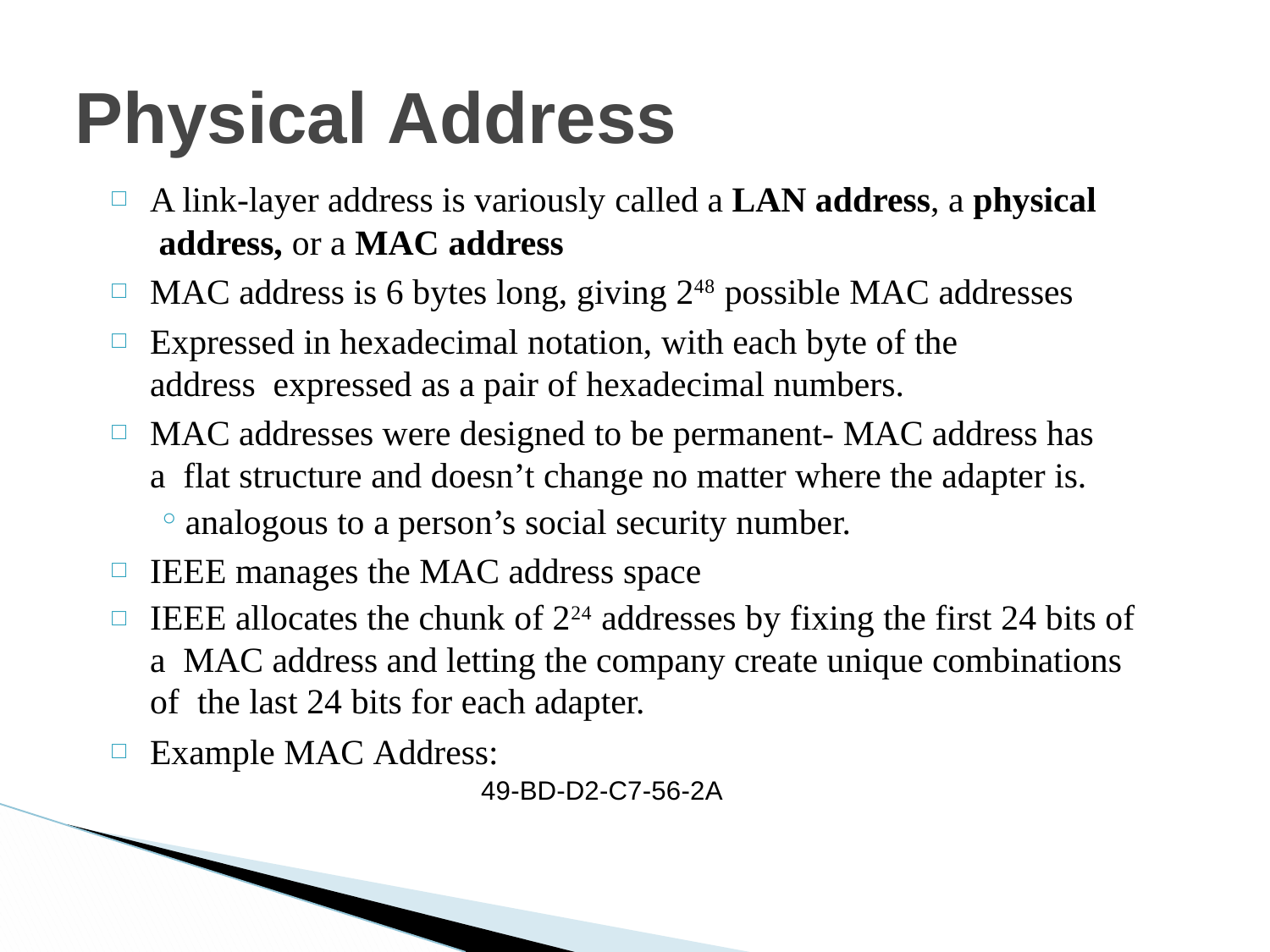

# Physical Address
A link-layer address is variously called a LAN address, a physical  address, or a MAC address
MAC address is 6 bytes long, giving 248 possible MAC addresses
Expressed in hexadecimal notation, with each byte of the address  expressed as a pair of hexadecimal numbers.
MAC addresses were designed to be permanent- MAC address has a  flat structure and doesn’t change no matter where the adapter is.
analogous to a person’s social security number.
IEEE manages the MAC address space
IEEE allocates the chunk of 224 addresses by fixing the first 24 bits of a  MAC address and letting the company create unique combinations of  the last 24 bits for each adapter.
Example MAC Address:
49-BD-D2-C7-56-2A